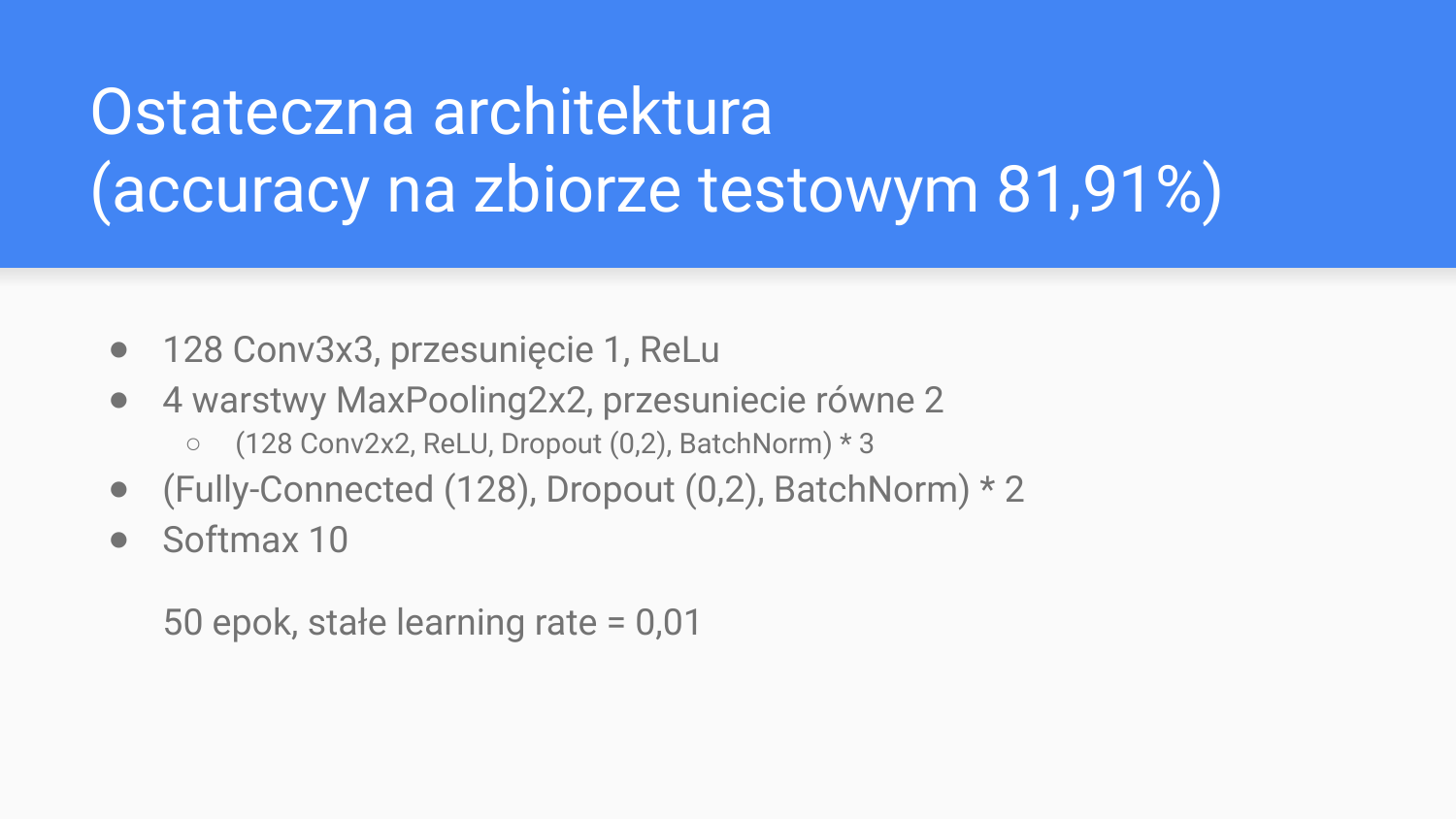

# Ostateczna architektura
(accuracy na zbiorze testowym 81,91%)
128 Conv3x3, przesunięcie 1, ReLu
4 warstwy MaxPooling2x2, przesuniecie równe 2
(128 Conv2x2, ReLU, Dropout (0,2), BatchNorm) * 3
(Fully-Connected (128), Dropout (0,2), BatchNorm) * 2
Softmax 10
50 epok, stałe learning rate = 0,01